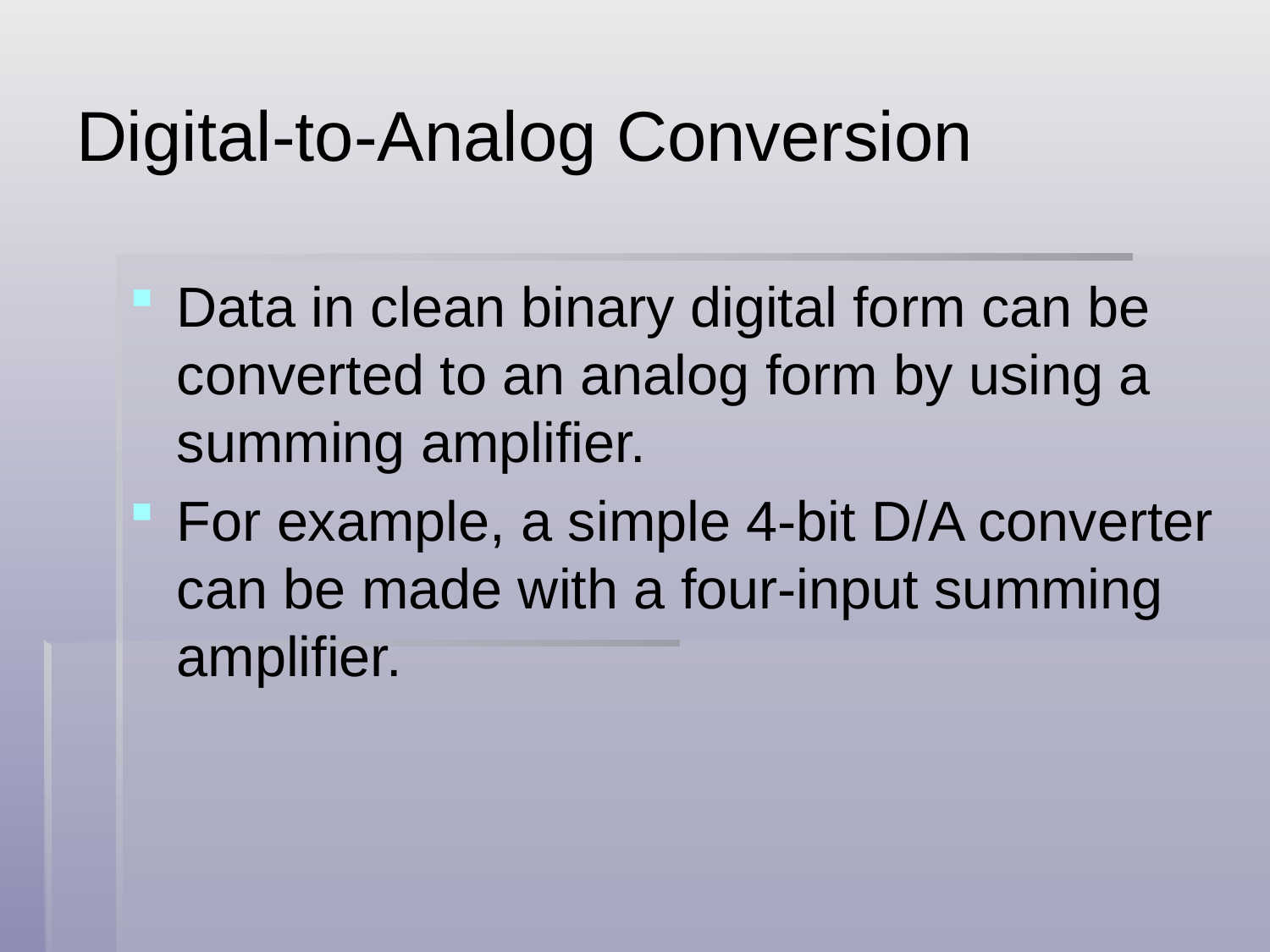

# Digital-to-Analog Conversion
Data in clean binary digital form can be converted to an analog form by using a summing amplifier.
For example, a simple 4-bit D/A converter can be made with a four-input summing amplifier.